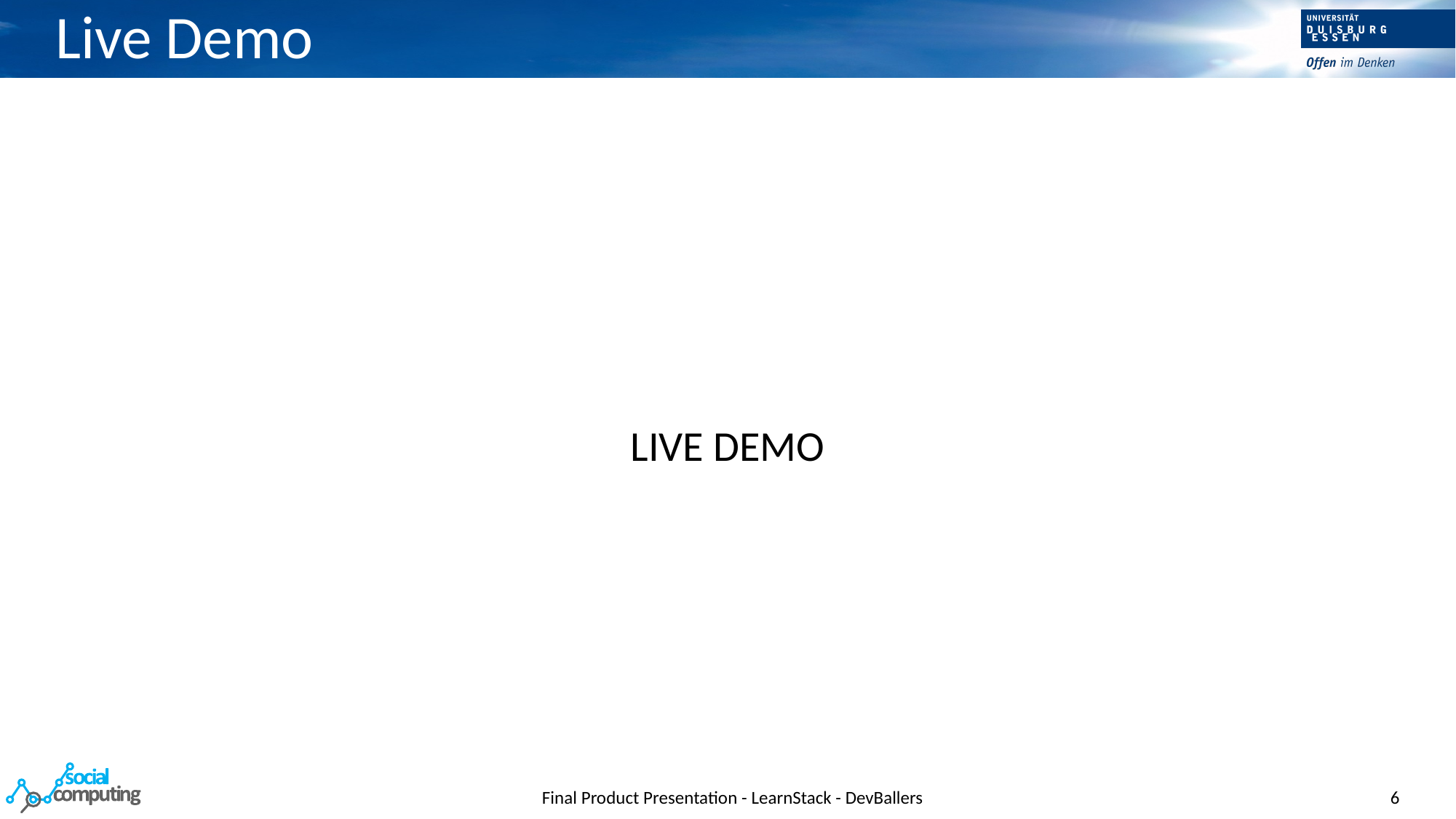

# Live Demo
LIVE DEMO
Final Product Presentation - LearnStack - DevBallers
6